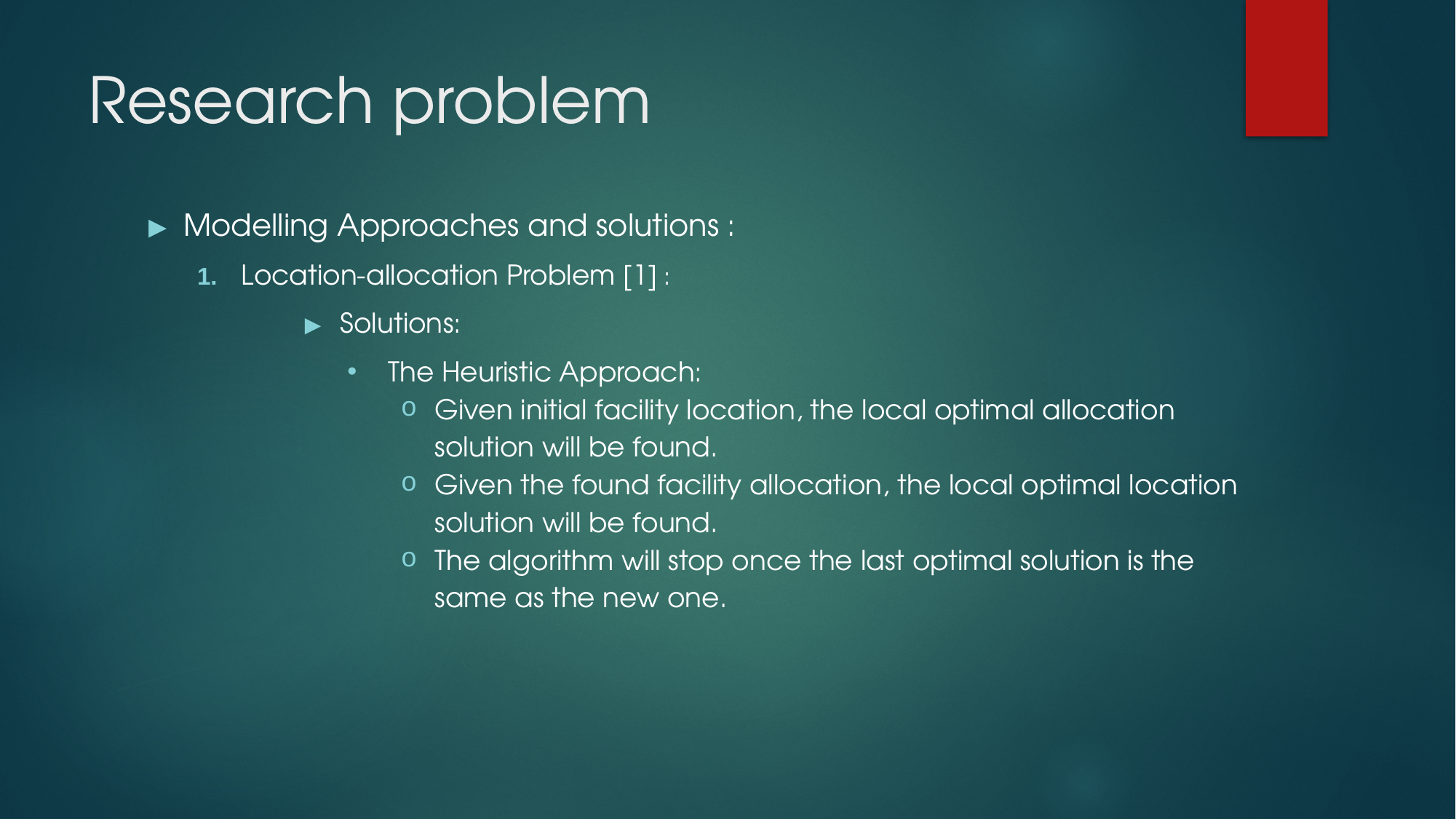

# Research problem
Modelling Approaches and solutions :
1.    Location-allocation Problem [1] :
Solutions:
The Heuristic Approach:
Given initial facility location, the local optimal allocation solution will be found.
Given the found facility allocation, the local optimal location solution will be found.
The algorithm will stop once the last optimal solution is the same as the new one.